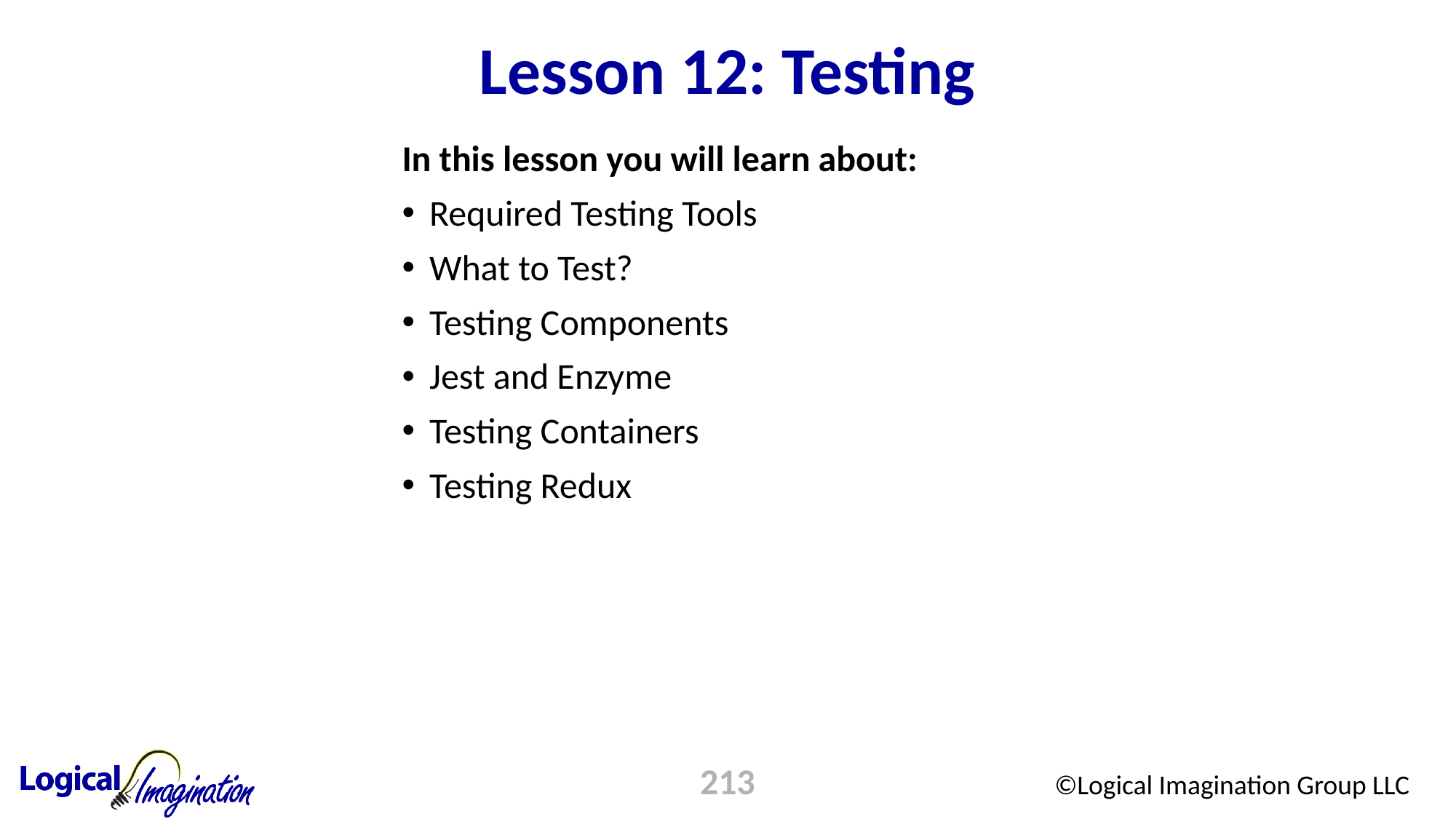

# Lesson 12: Testing
In this lesson you will learn about:
Required Testing Tools
What to Test?
Testing Components
Jest and Enzyme
Testing Containers
Testing Redux
213